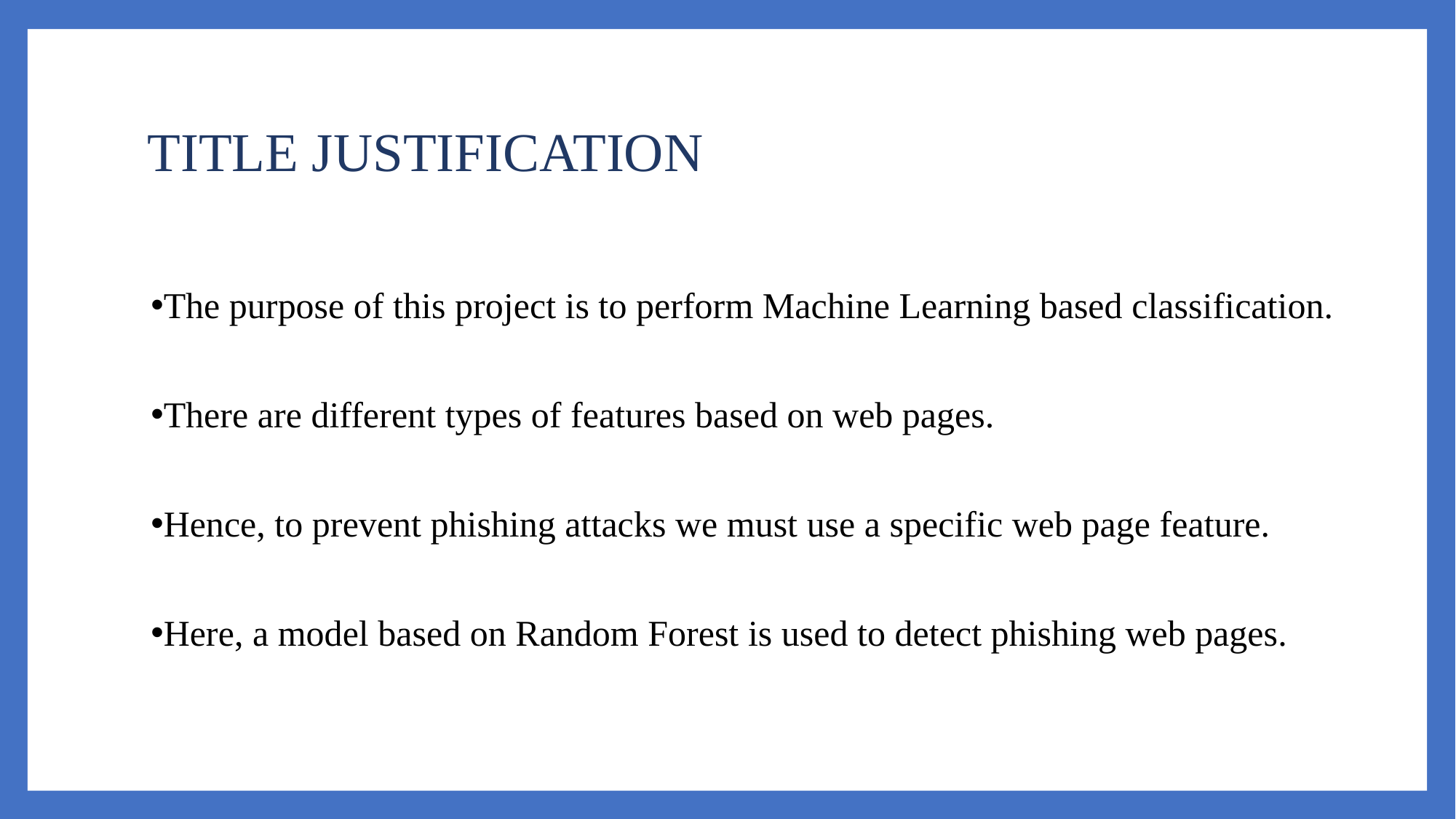

# TITLE JUSTIFICATION
The purpose of this project is to perform Machine Learning based classification.
There are different types of features based on web pages.
Hence, to prevent phishing attacks we must use a specific web page feature.
Here, a model based on Random Forest is used to detect phishing web pages.